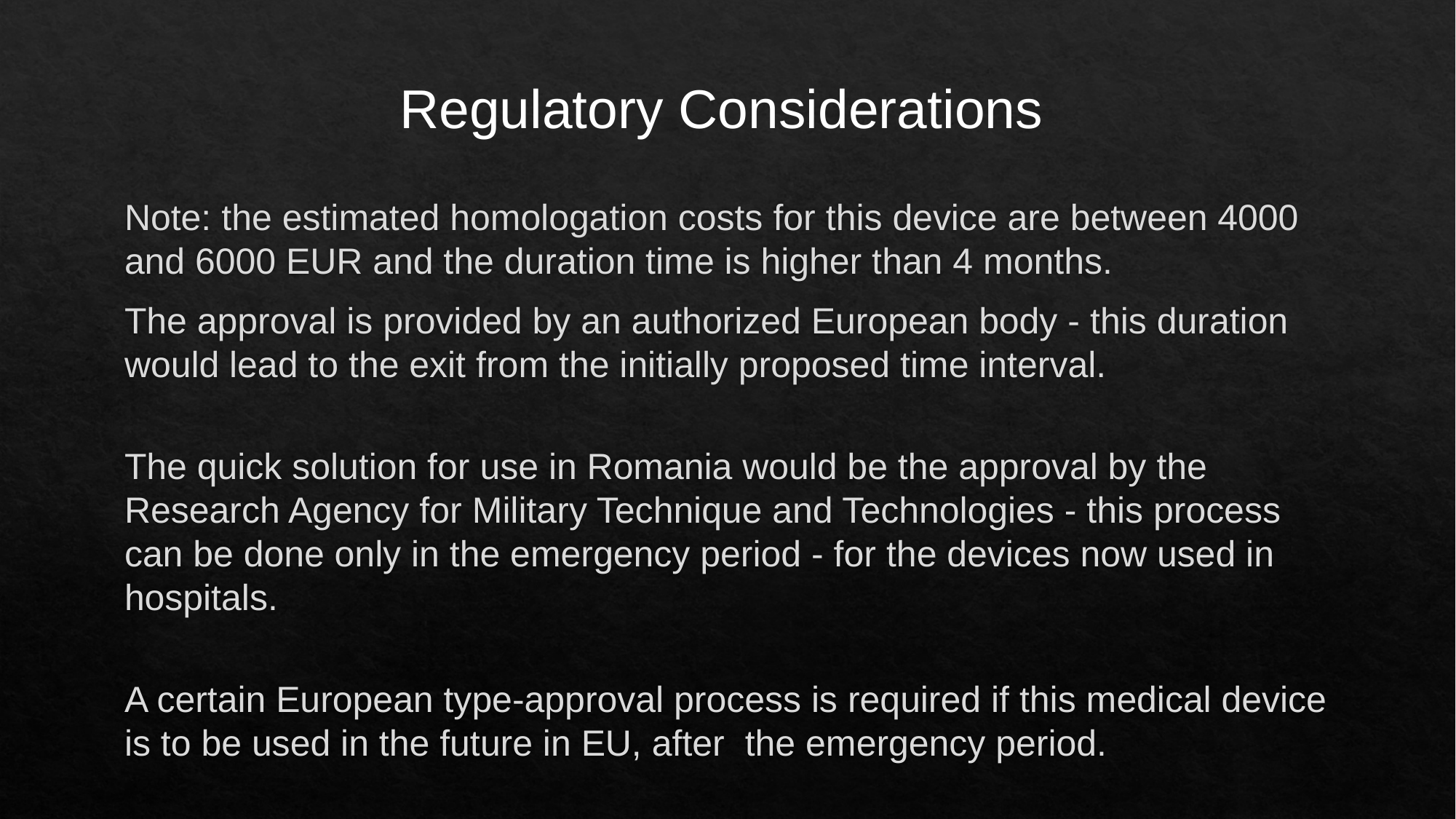

Regulatory Considerations

Note: the estimated homologation costs for this device are between 4000 and 6000 EUR and the duration time is higher than 4 months.
The approval is provided by an authorized European body - this duration would lead to the exit from the initially proposed time interval.

The quick solution for use in Romania would be the approval by the Research Agency for Military Technique and Technologies - this process can be done only in the emergency period - for the devices now used in hospitals.

A certain European type-approval process is required if this medical device is to be used in the future in EU, after  the emergency period.